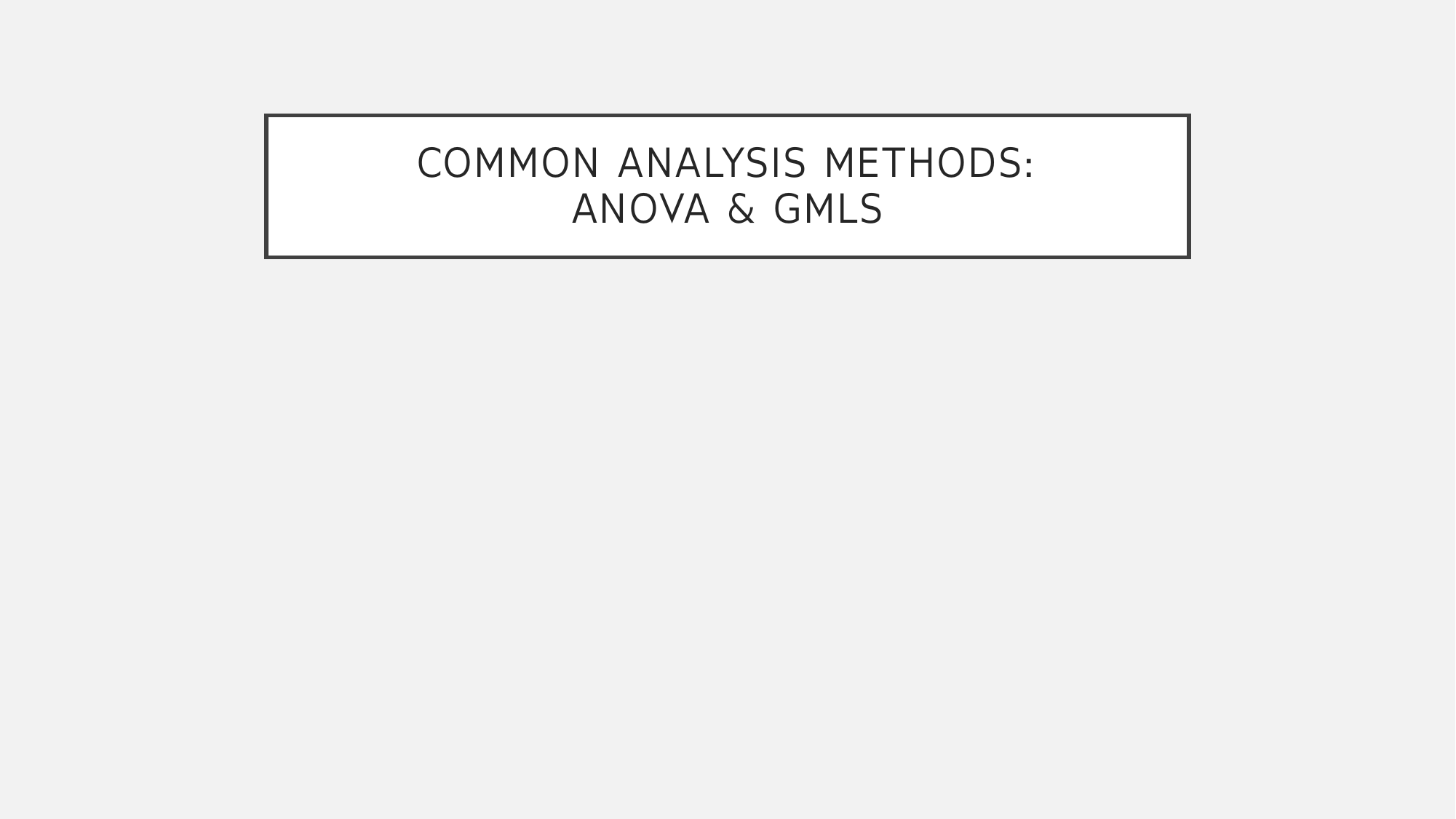

# Common Analysis Methods: ANOVA & GMLs